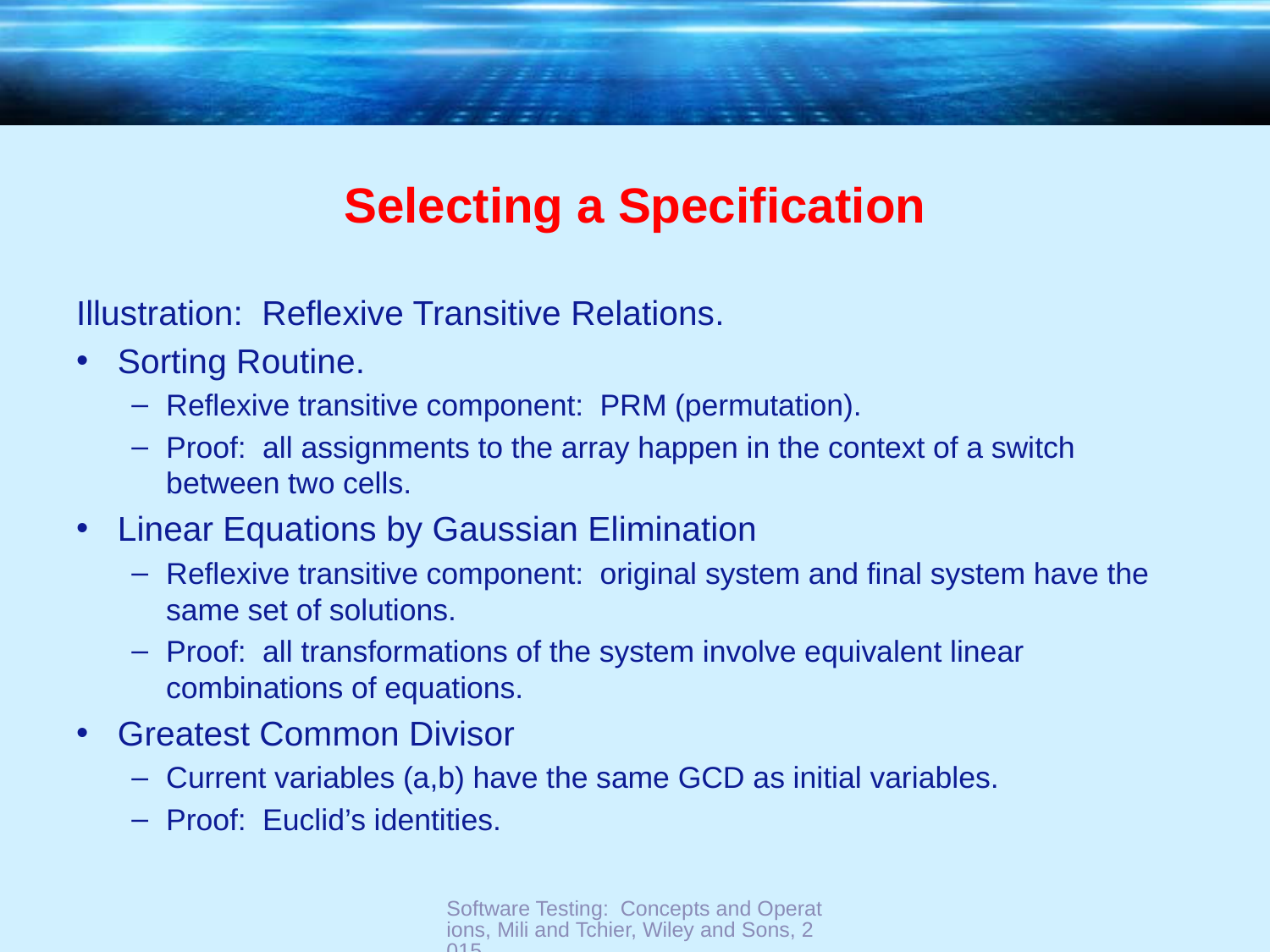

# Selecting a Specification
Illustration:  Reflexive Transitive Relations.
Sorting Routine.
Reflexive transitive component:  PRM (permutation).
Proof:  all assignments to the array happen in the context of a switch between two cells.
Linear Equations by Gaussian Elimination
Reflexive transitive component:  original system and final system have the same set of solutions.
Proof:  all transformations of the system involve equivalent linear combinations of equations.
Greatest Common Divisor
Current variables (a,b) have the same GCD as initial variables.
Proof:  Euclid’s identities.
Software Testing:  Concepts and Operations, Mili and Tchier, Wiley and Sons, 2015